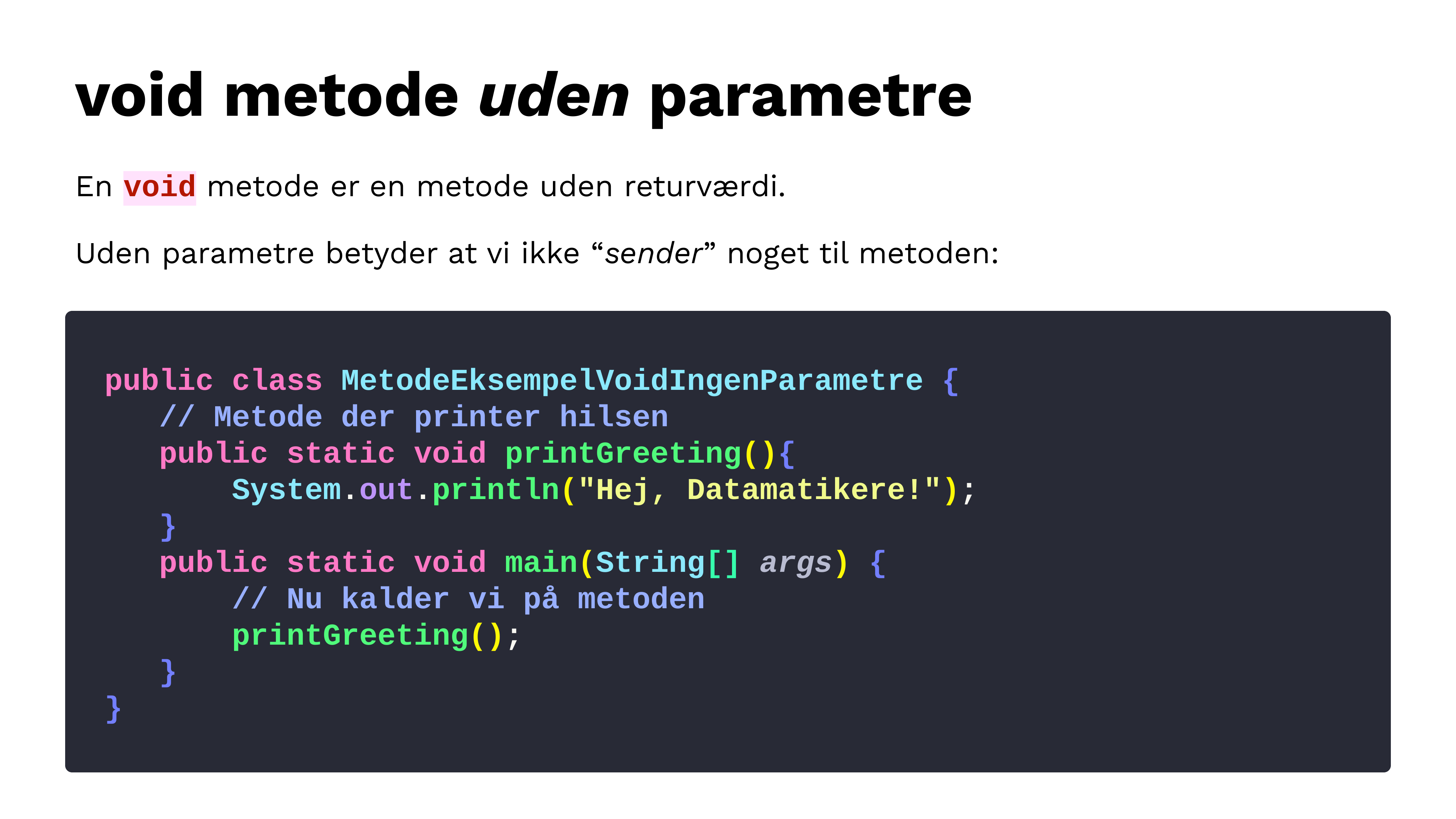

# void metode uden parametre
En void metode er en metode uden returværdi.
Uden parametre betyder at vi ikke “sender” noget til metoden:

public class MetodeEksempelVoidIngenParametre {
   // Metode der printer hilsen
   public static void printGreeting(){
       System.out.println("Hej, Datamatikere!");
   }
   public static void main(String[] args) {
       // Nu kalder vi på metoden
       printGreeting();
   }
}